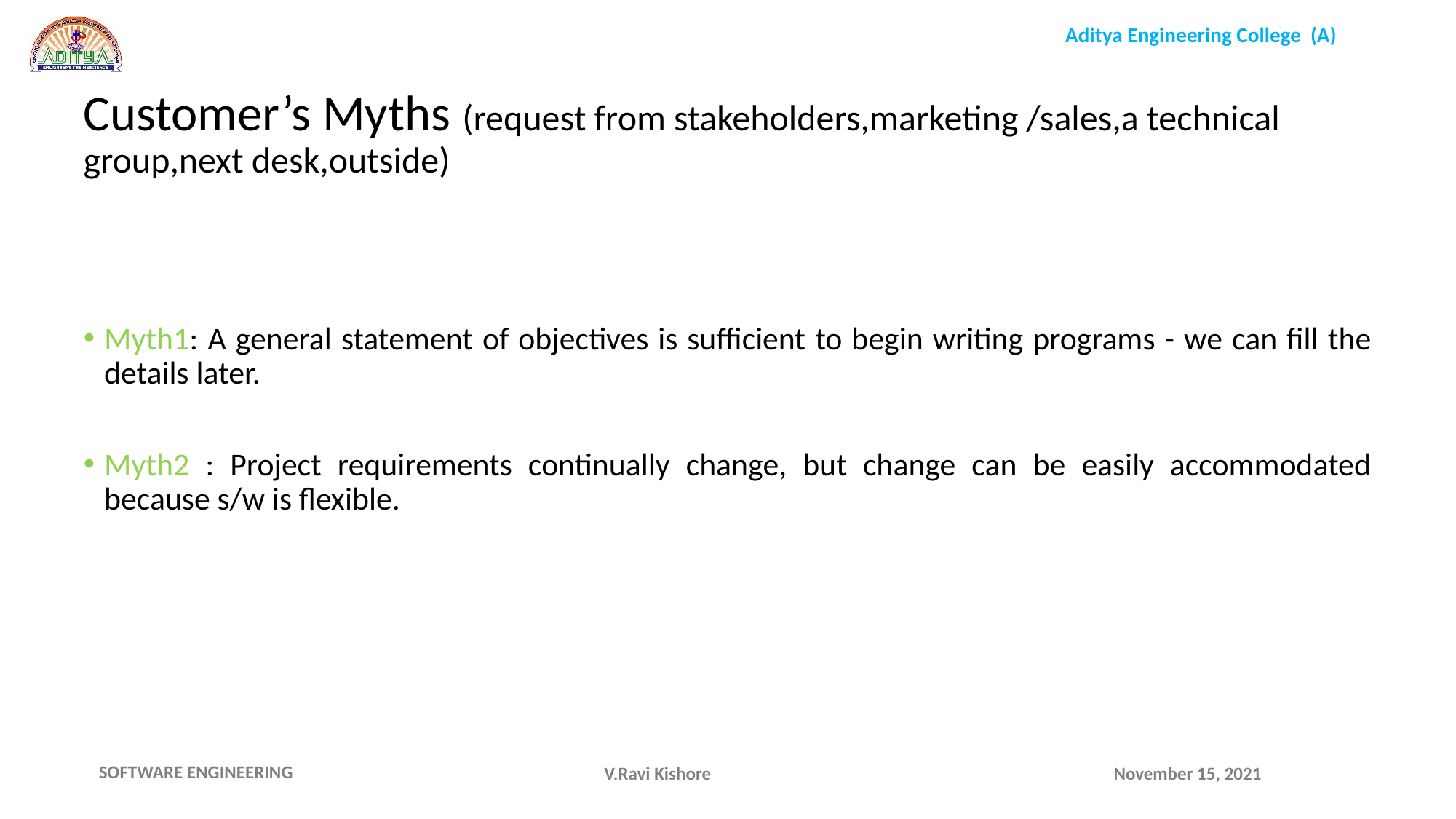

Customer’s Myths (request from stakeholders,marketing /sales,a technical group,next desk,outside)
Myth1: A general statement of objectives is sufficient to begin writing programs - we can fill the details later.

Myth2 : Project requirements continually change, but change can be easily accommodated because s/w is flexible.
November 15, 2021
V.Ravi Kishore